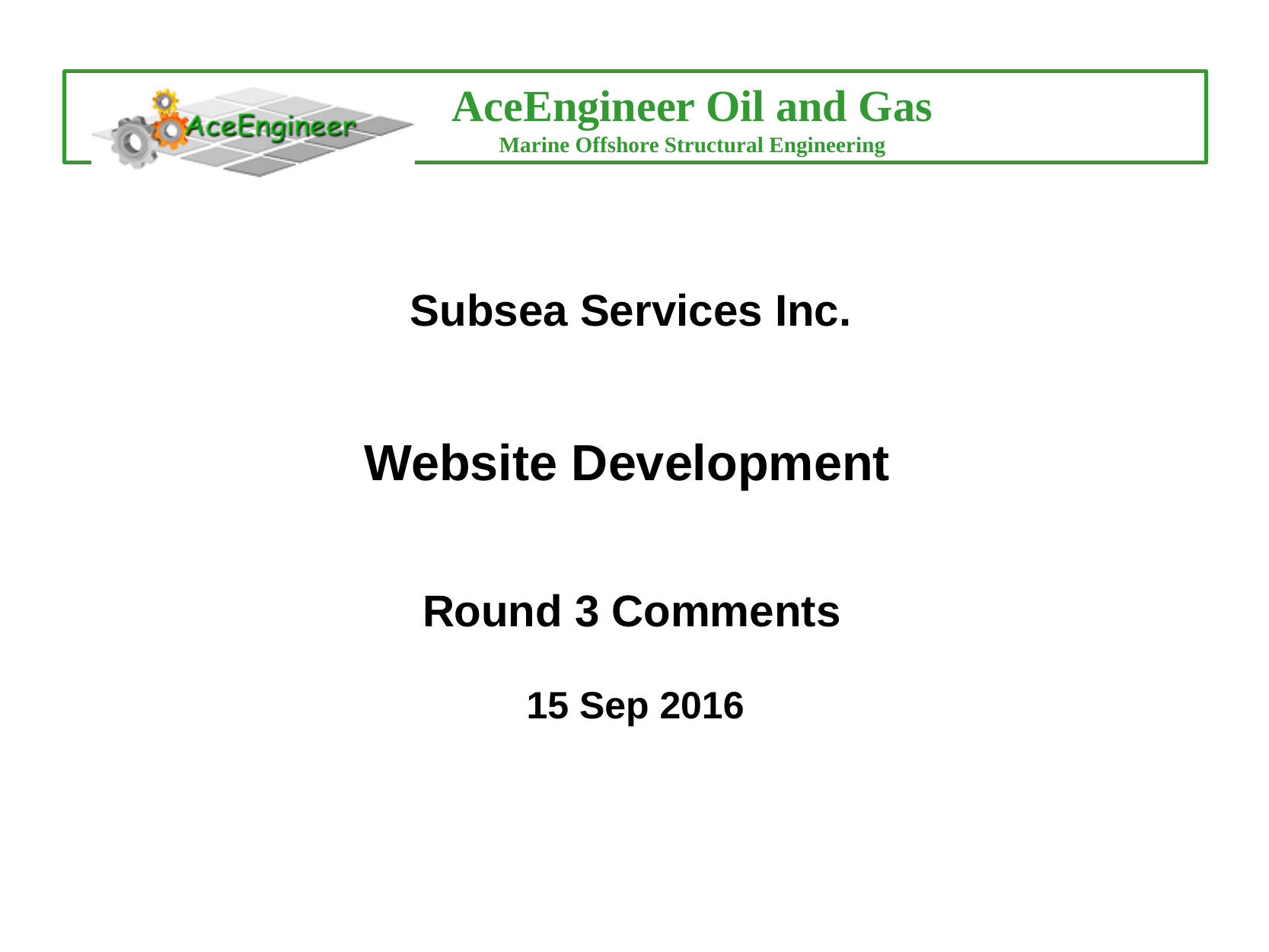

# Subsea Services Inc.
Website Development
Round 3 Comments
15 Sep 2016